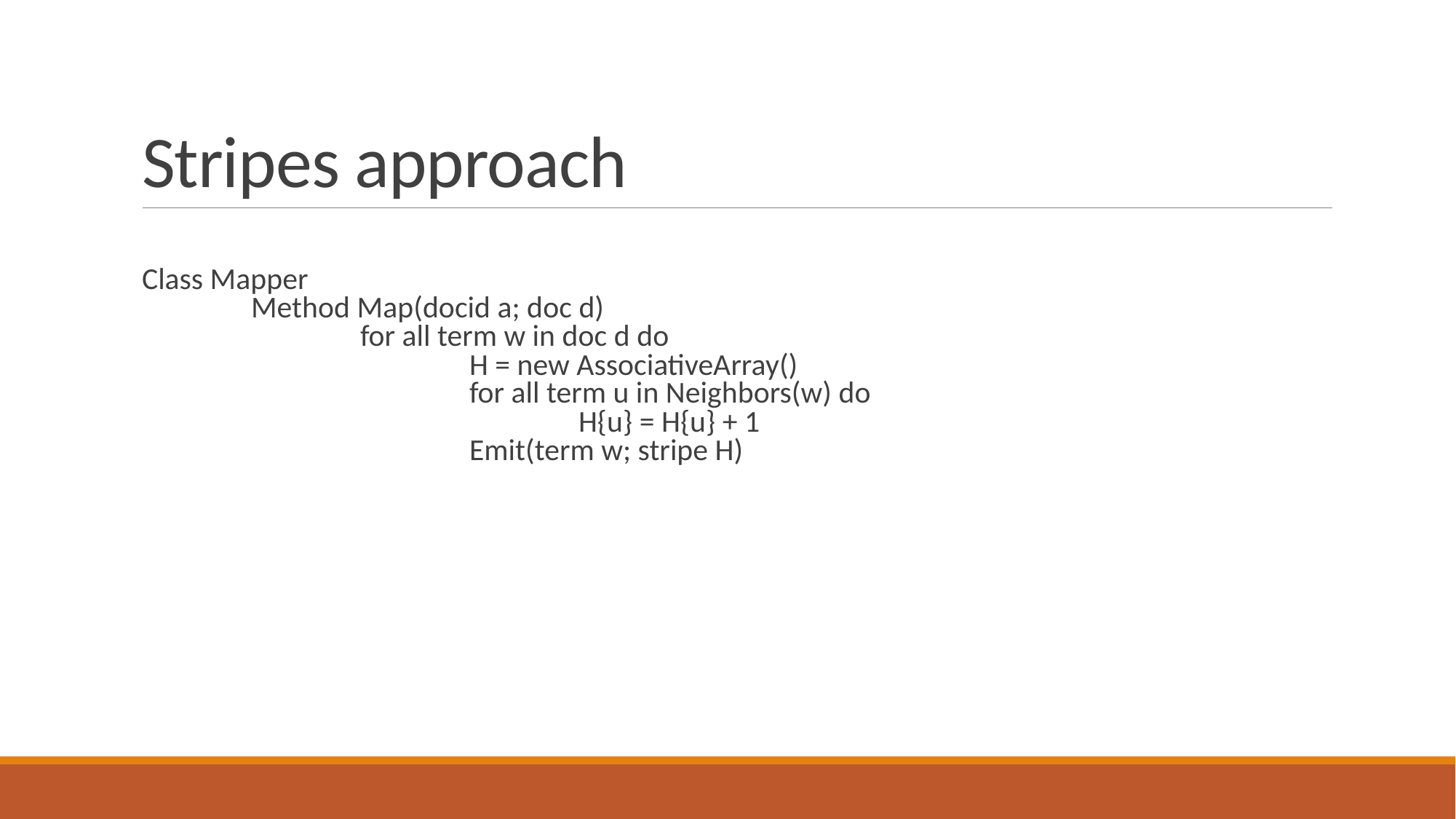

# Stripes approach

Class Mapper
	Method Map(docid a; doc d)
		for all term w in doc d do
			H = new AssociativeArray()
			for all term u in Neighbors(w) do
				H{u} = H{u} + 1
			Emit(term w; stripe H)